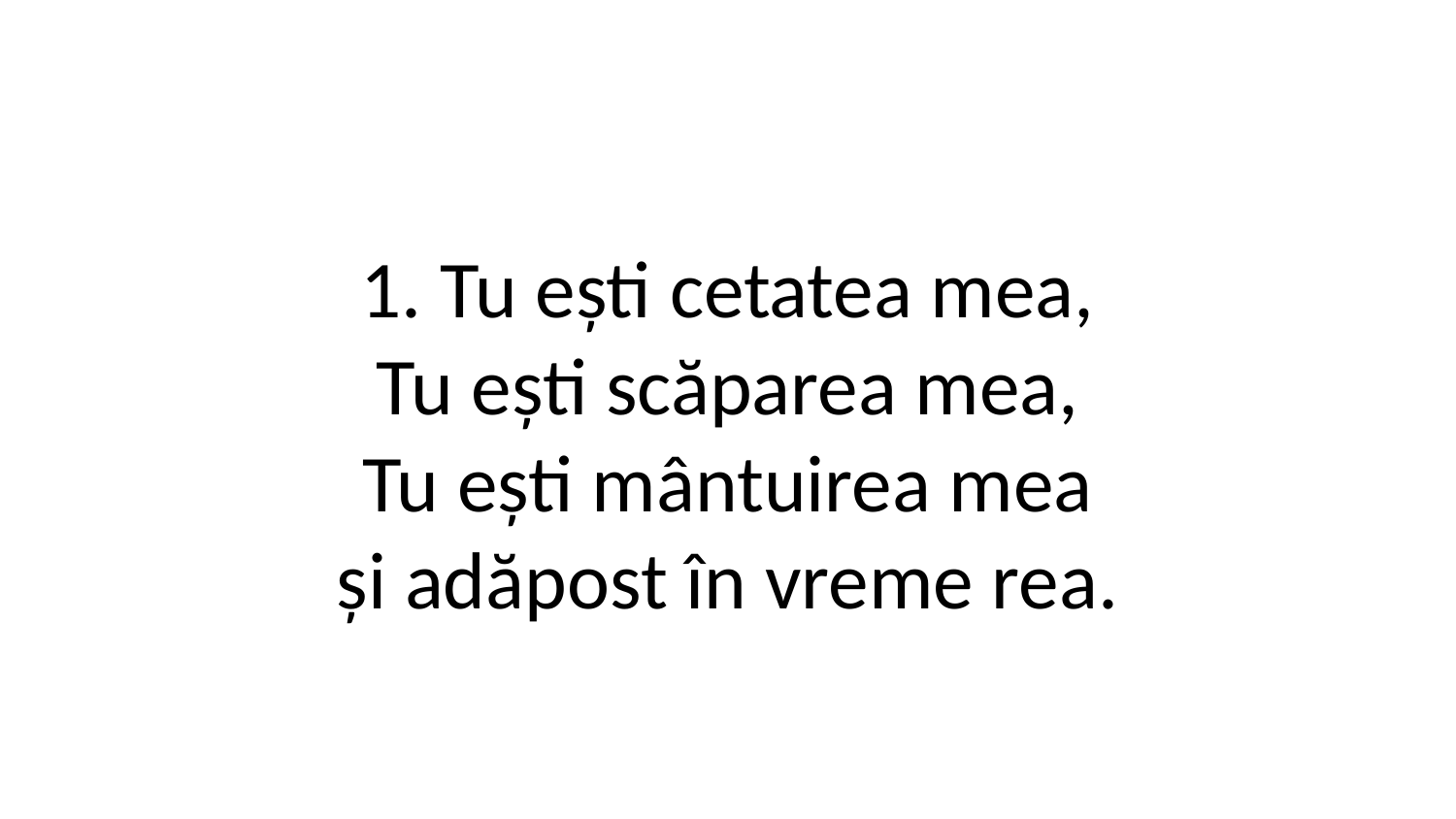

1. Tu ești cetatea mea,
Tu ești scăparea mea,
Tu ești mântuirea mea
și adăpost în vreme rea.